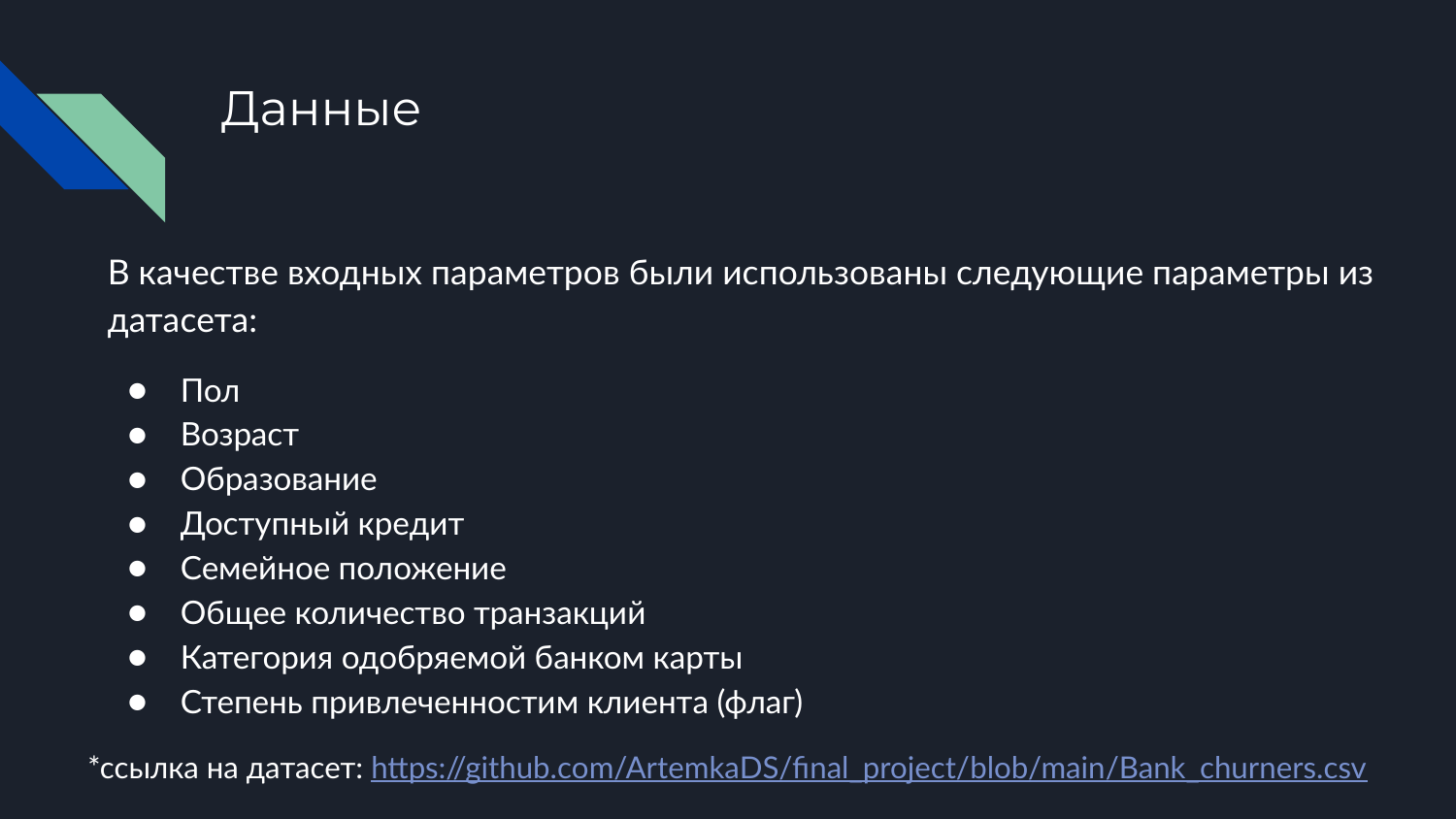

# Данные
В качестве входных параметров были использованы следующие параметры из датасета:
Пол
Возраст
Образование
Доступный кредит
Семейное положение
Общее количество транзакций
Категория одобряемой банком карты
Степень привлеченностим клиента (флаг)
*ссылка на датасет: https://github.com/ArtemkaDS/final_project/blob/main/Bank_churners.csv